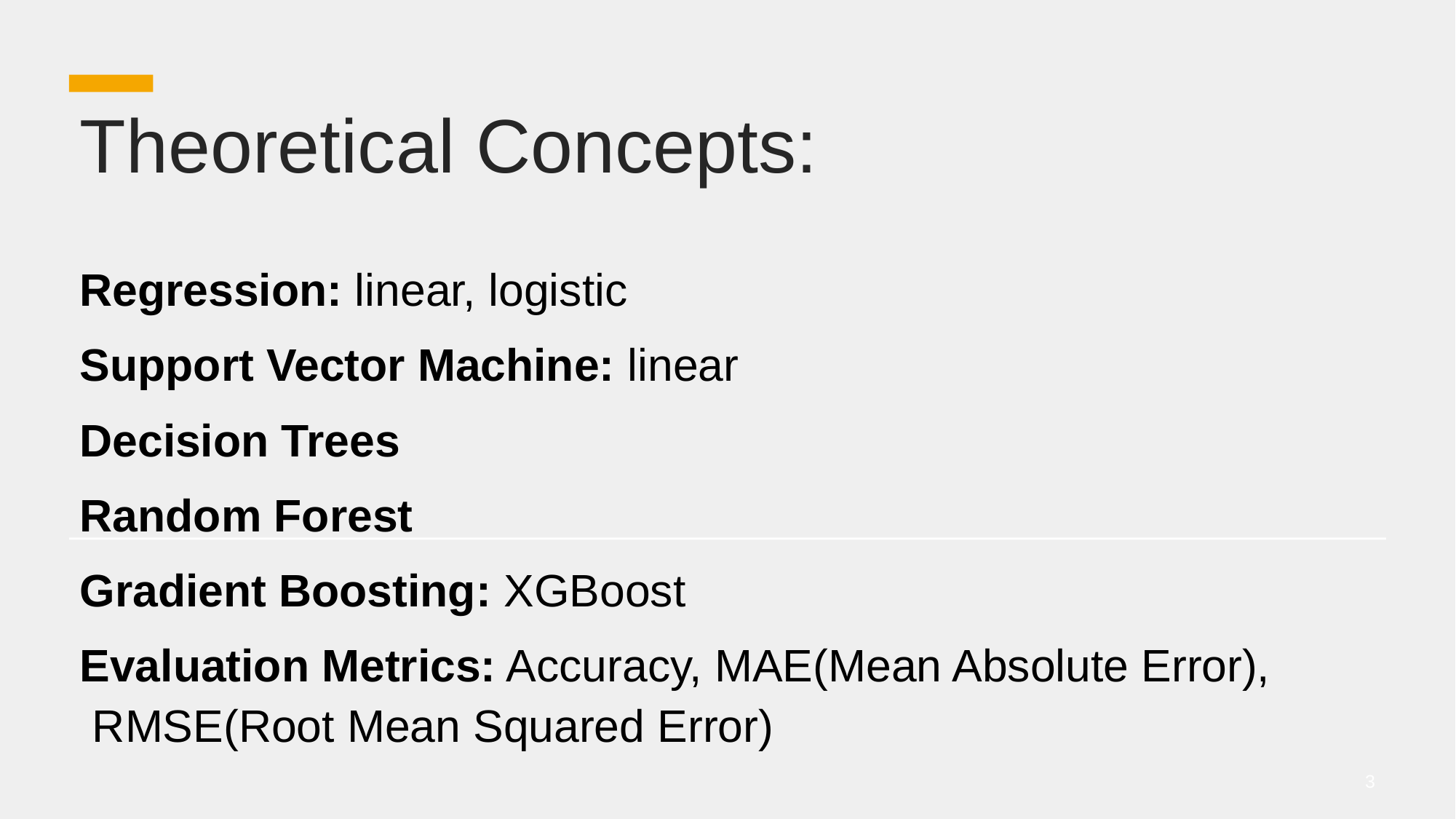

# Theoretical Concepts:
Regression: linear, logistic
Support Vector Machine: linear
Decision Trees
Random Forest
Gradient Boosting: XGBoost
Evaluation Metrics: Accuracy, MAE(Mean Absolute Error),          RMSE(Root Mean Squared Error)
3